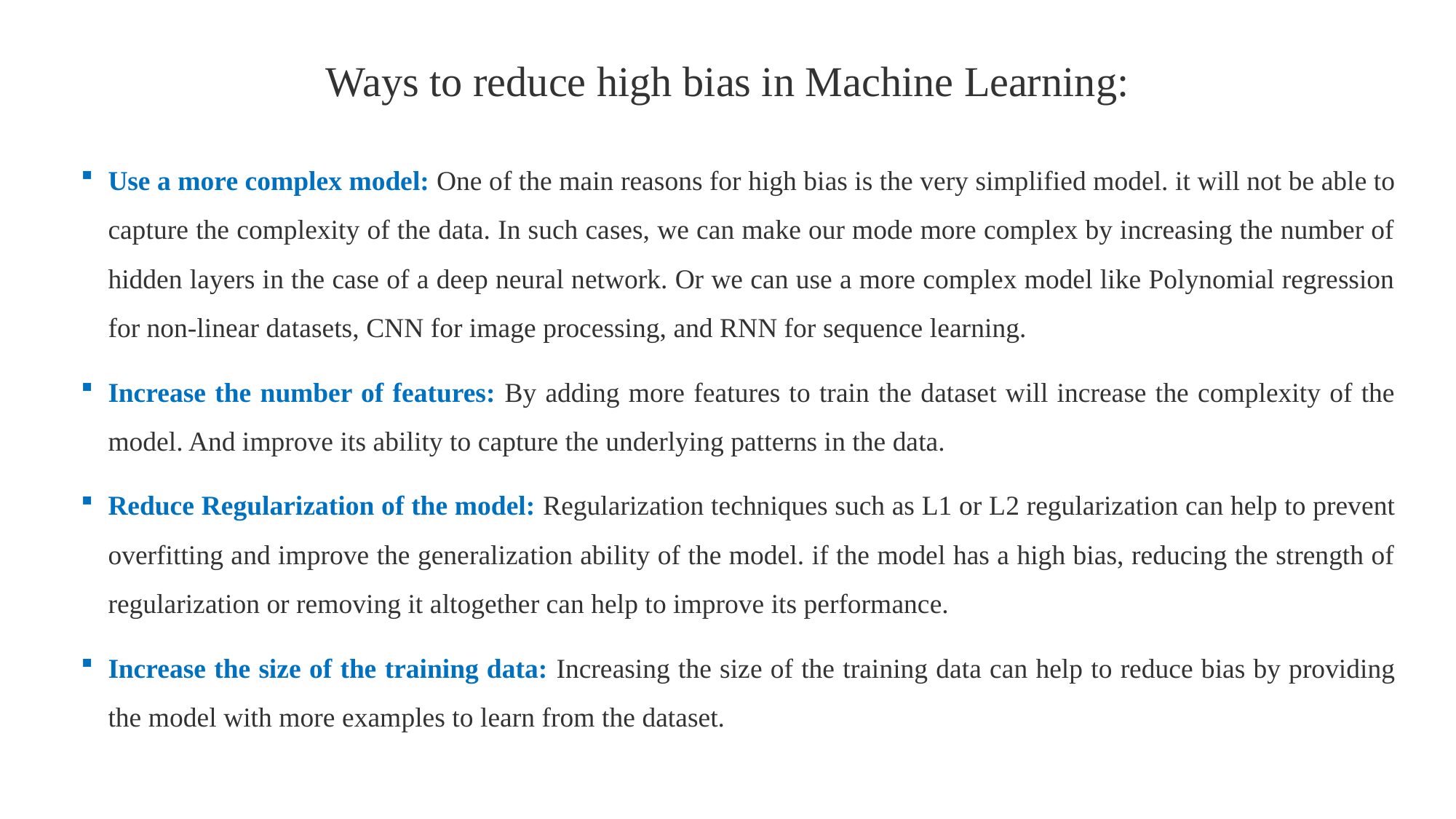

# Ways to reduce high bias in Machine Learning:
Use a more complex model: One of the main reasons for high bias is the very simplified model. it will not be able to capture the complexity of the data. In such cases, we can make our mode more complex by increasing the number of hidden layers in the case of a deep neural network. Or we can use a more complex model like Polynomial regression for non-linear datasets, CNN for image processing, and RNN for sequence learning.
Increase the number of features: By adding more features to train the dataset will increase the complexity of the model. And improve its ability to capture the underlying patterns in the data.
Reduce Regularization of the model: Regularization techniques such as L1 or L2 regularization can help to prevent overfitting and improve the generalization ability of the model. if the model has a high bias, reducing the strength of regularization or removing it altogether can help to improve its performance.
Increase the size of the training data: Increasing the size of the training data can help to reduce bias by providing the model with more examples to learn from the dataset.